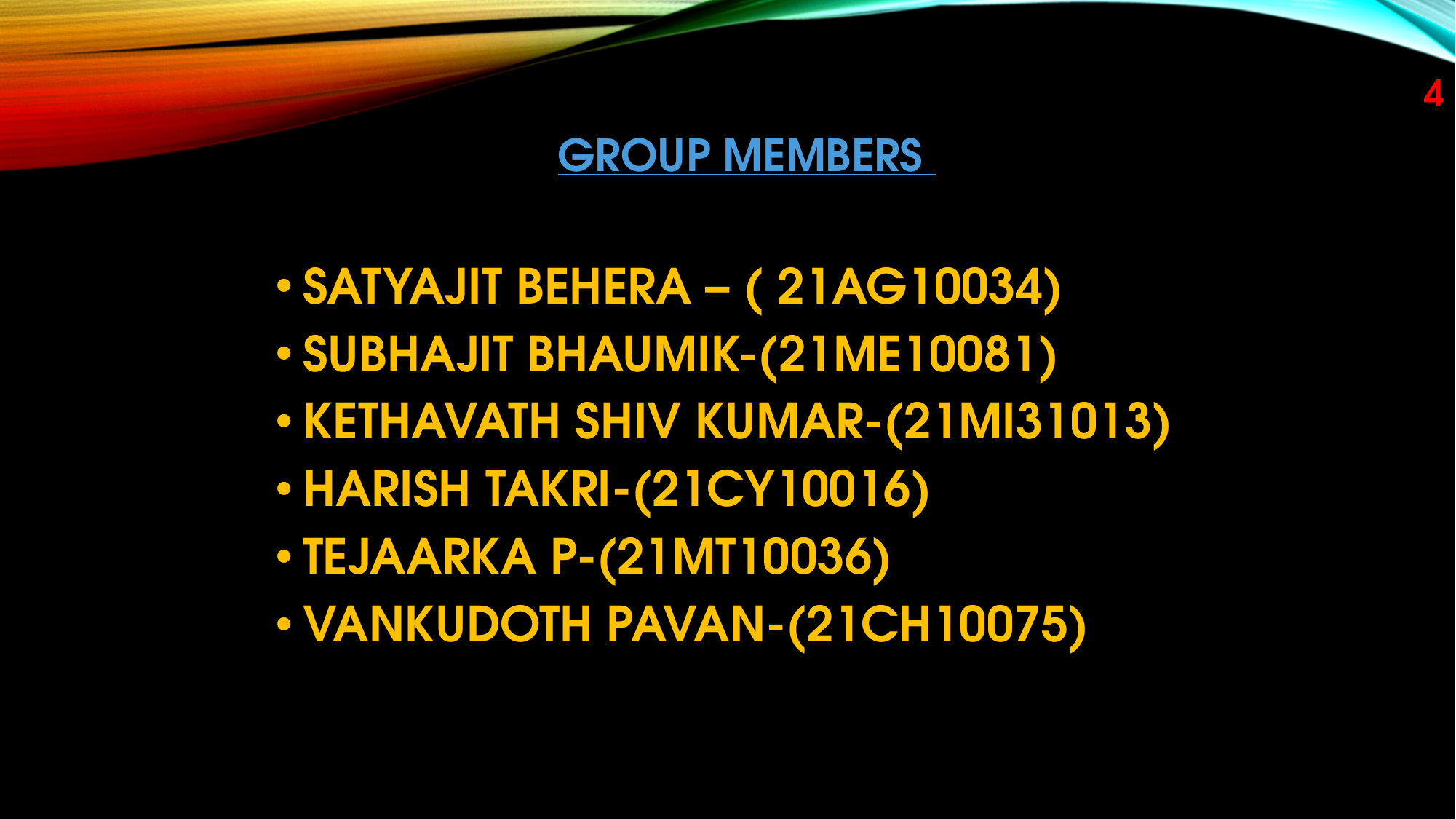

4
# GROUP MEMBERS
SATYAJIT BEHERA – ( 21AG10034)
SUBHAJIT BHAUMIK-(21ME10081)
KETHAVATH SHIV KUMAR-(21MI31013)
HARISH TAKRI-(21CY10016)
TEJAARKA P-(21MT10036)
VANKUDOTH PAVAN-(21CH10075)